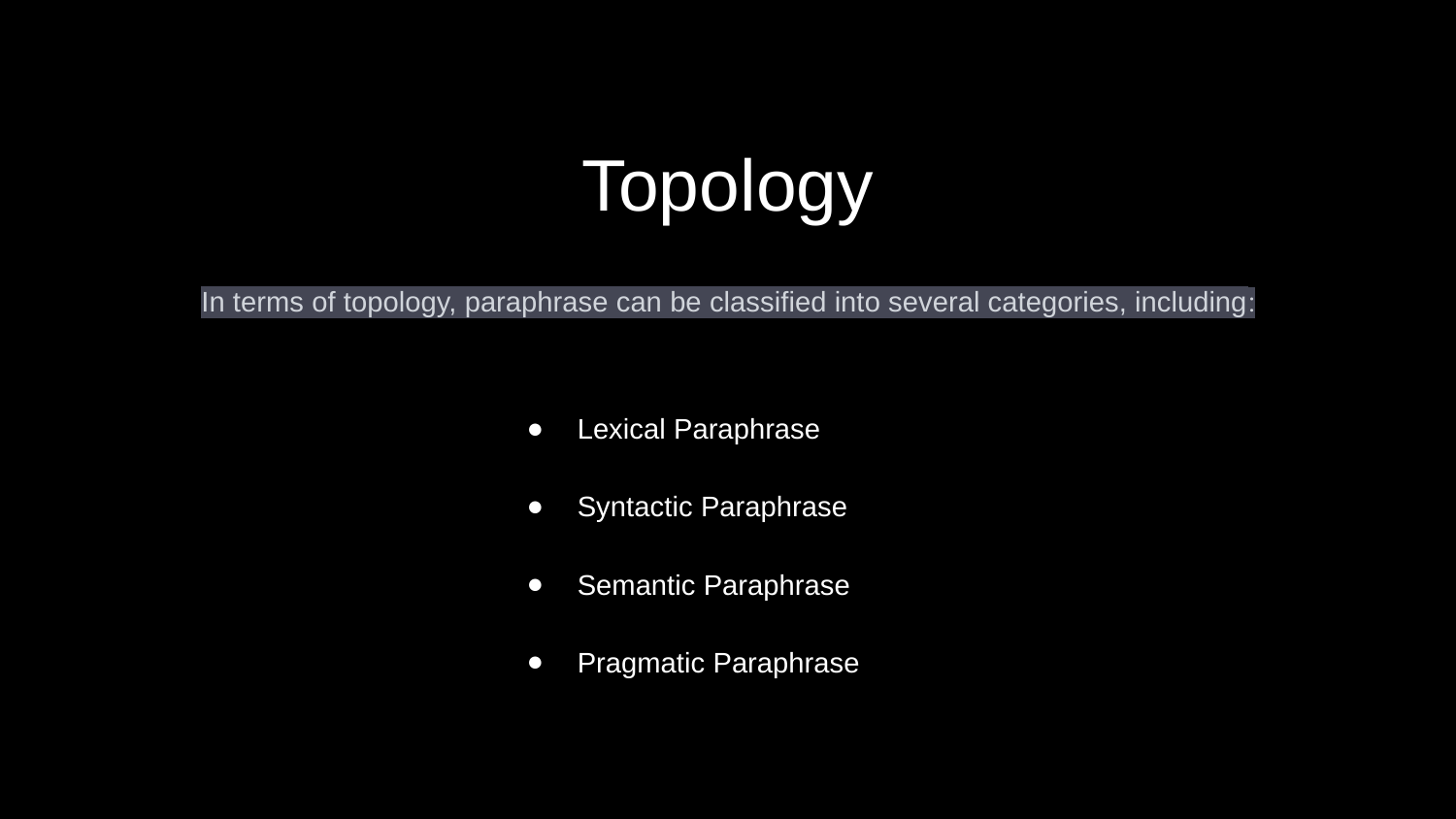

# Topology
In terms of topology, paraphrase can be classified into several categories, including:
Lexical Paraphrase

Syntactic Paraphrase

Semantic Paraphrase

Pragmatic Paraphrase